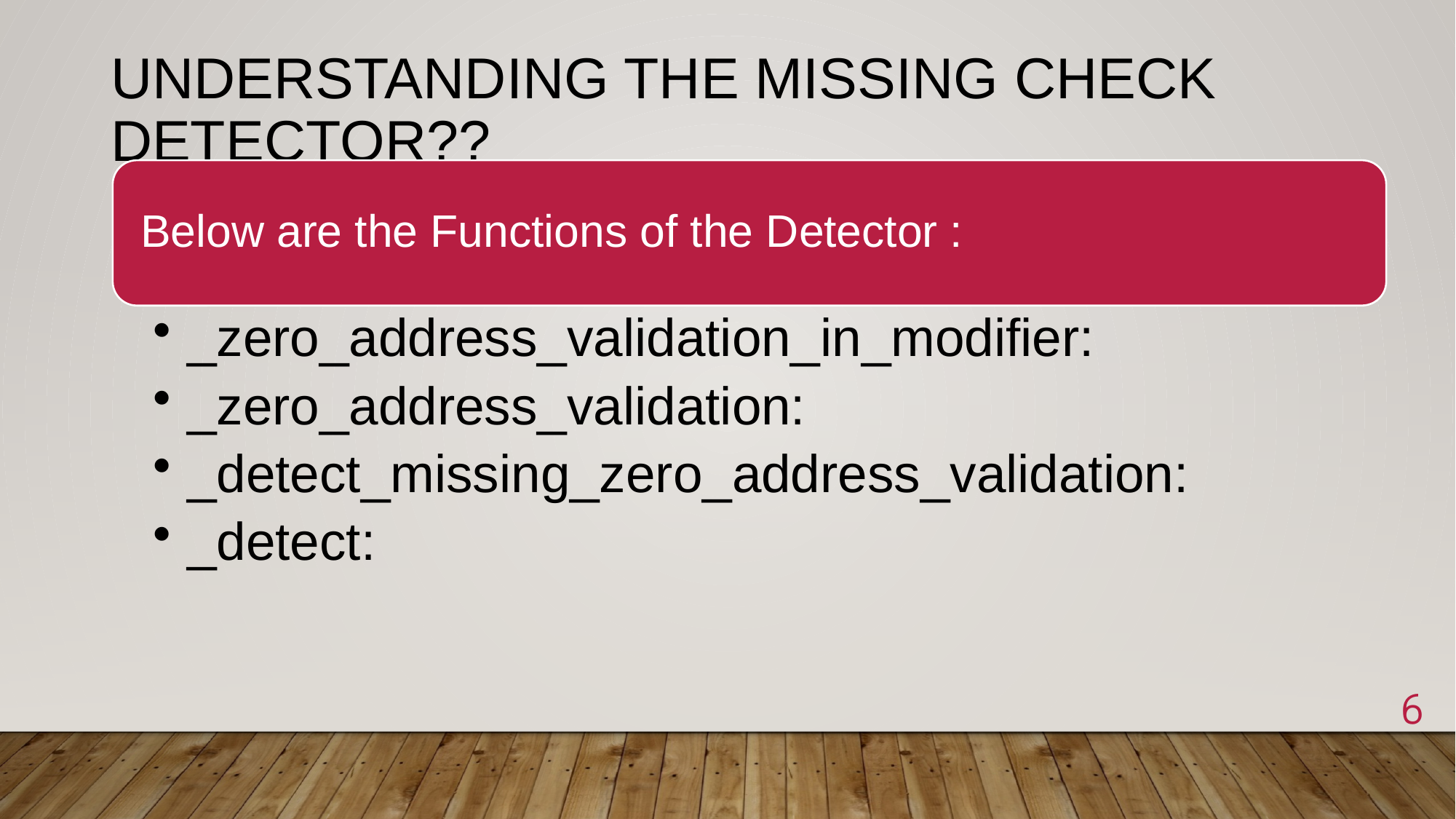

Understanding the Missing check detector??
Below are the Functions of the Detector :
_zero_address_validation_in_modifier:
_zero_address_validation:
_detect_missing_zero_address_validation:
_detect:
6